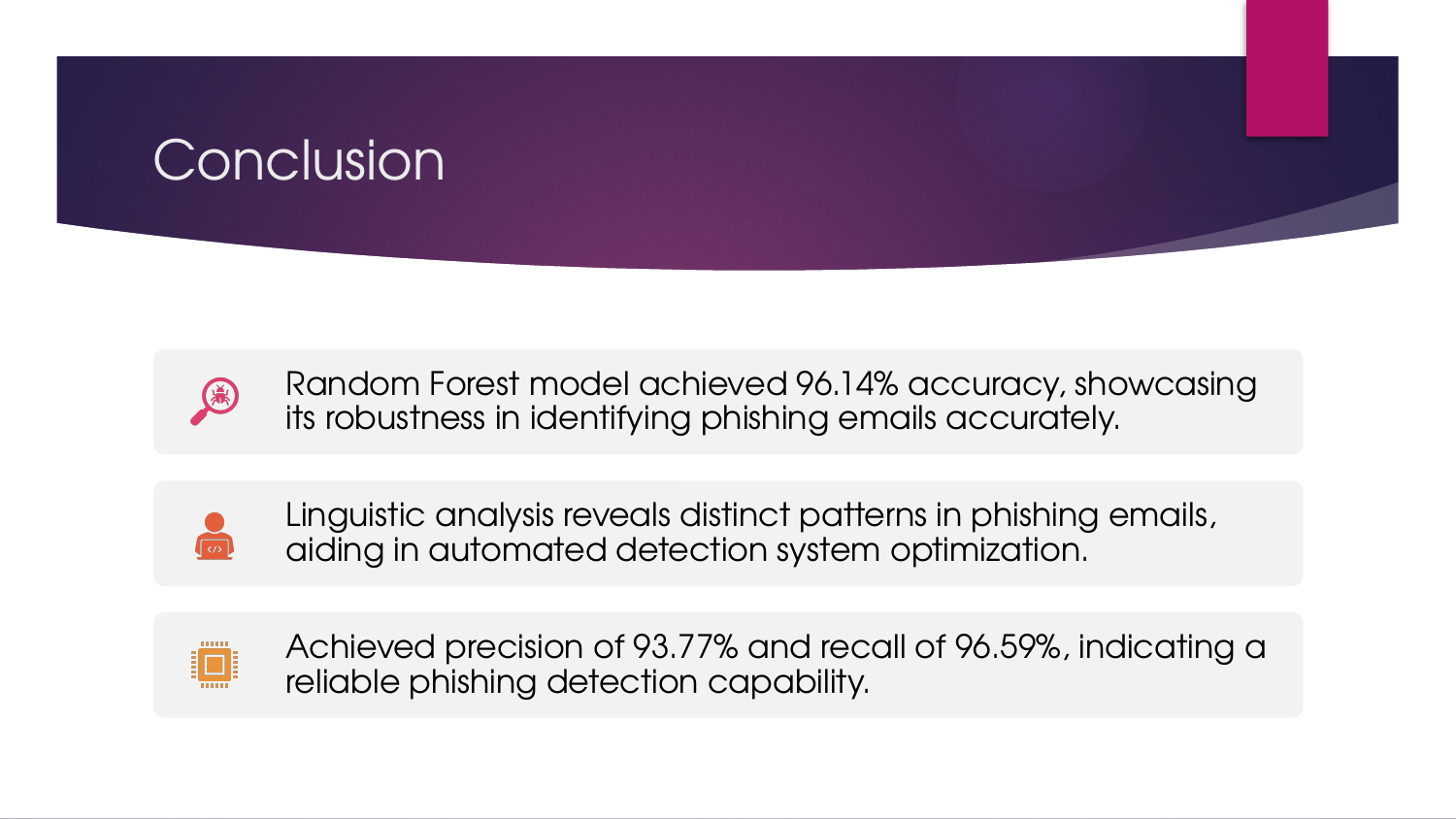

# Conclusion
Random Forest model achieved 96.14% accuracy, showcasing its robustness in identifying phishing emails accurately.
Linguistic analysis reveals distinct patterns in phishing emails, aiding in automated detection system optimization.
Achieved precision of 93.77% and recall of 96.59%, indicating a reliable phishing detection capability.